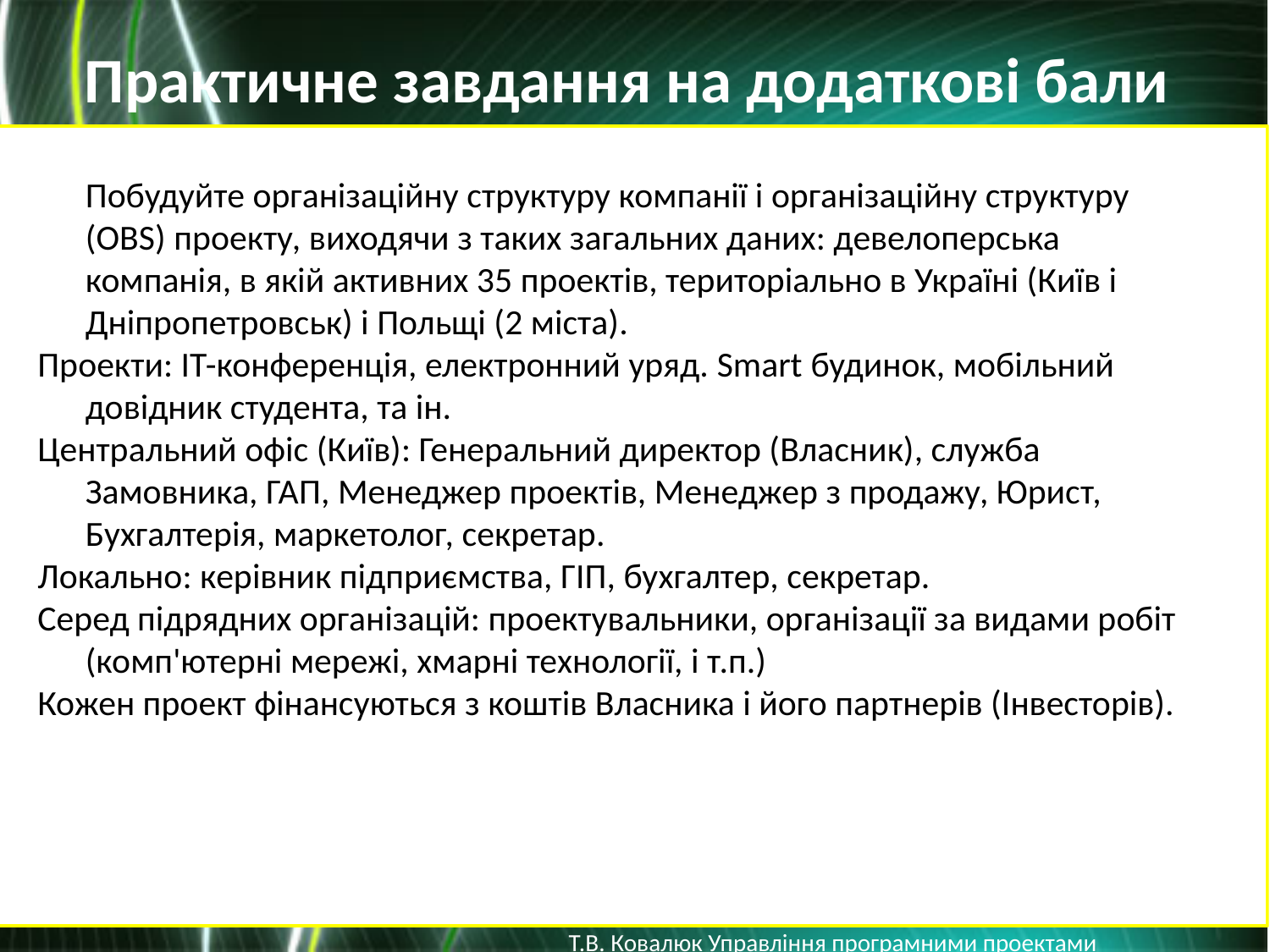

Практичне завдання на додаткові бали
	Побудуйте організаційну структуру компанії і організаційну структуру (OBS) проекту, виходячи з таких загальних даних: девелоперська компанія, в якій активних 35 проектів, територіально в Україні (Київ і Дніпропетровськ) і Польщі (2 міста).
Проекти: ІТ-конференція, електронний уряд. Smart будинок, мобільний довідник студента, та ін.
Центральний офіс (Київ): Генеральний директор (Власник), служба Замовника, ГАП, Менеджер проектів, Менеджер з продажу, Юрист, Бухгалтерія, маркетолог, секретар.
Локально: керівник підприємства, ГІП, бухгалтер, секретар.
Серед підрядних організацій: проектувальники, організації за видами робіт (комп'ютерні мережі, хмарні технології, і т.п.)
Кожен проект фінансуються з коштів Власника і його партнерів (Інвесторів).